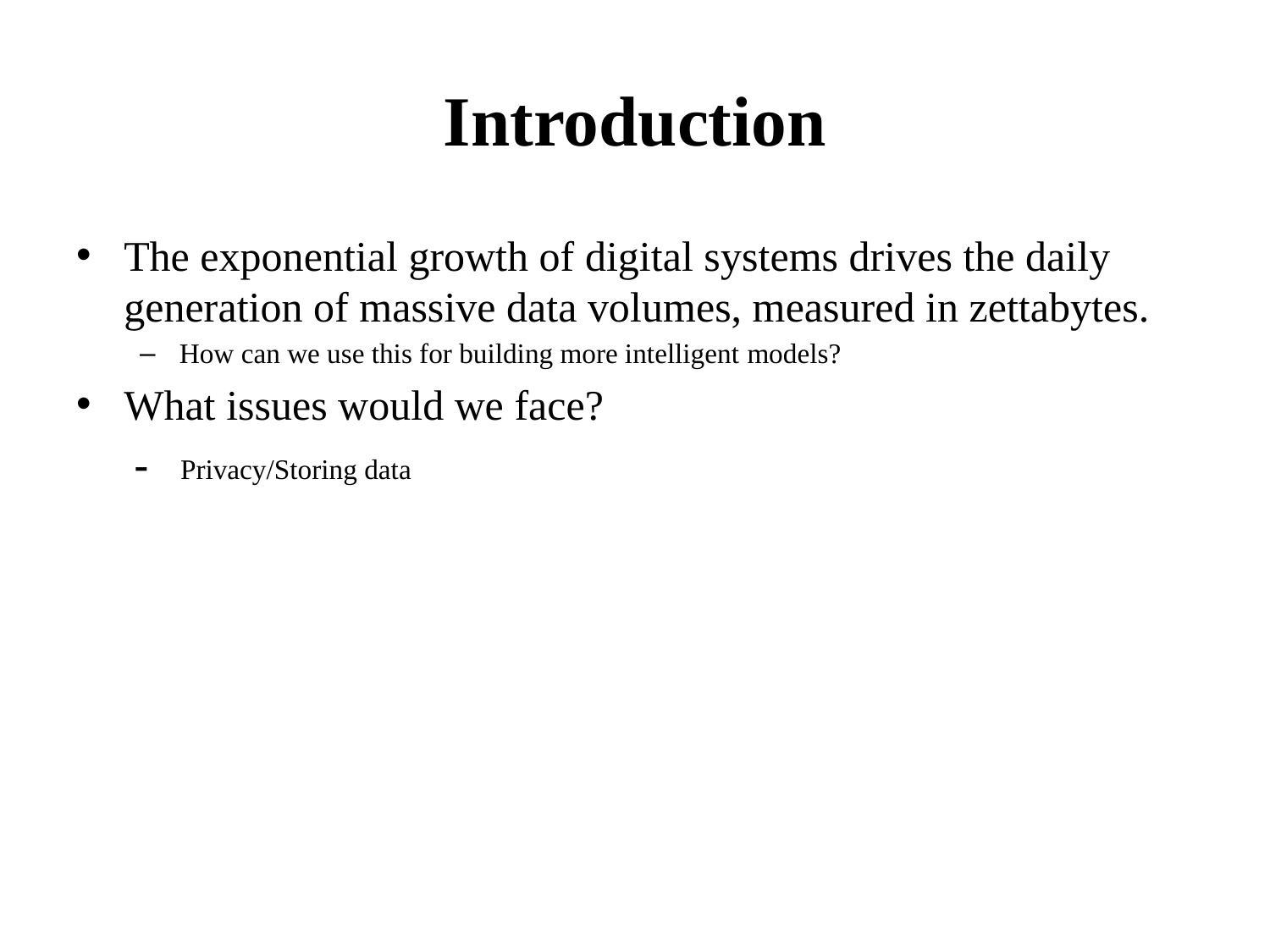

# Introduction
The exponential growth of digital systems drives the daily generation of massive data volumes, measured in zettabytes.
How can we use this for building more intelligent models?
What issues would we face?
	 -   Privacy/Storing data